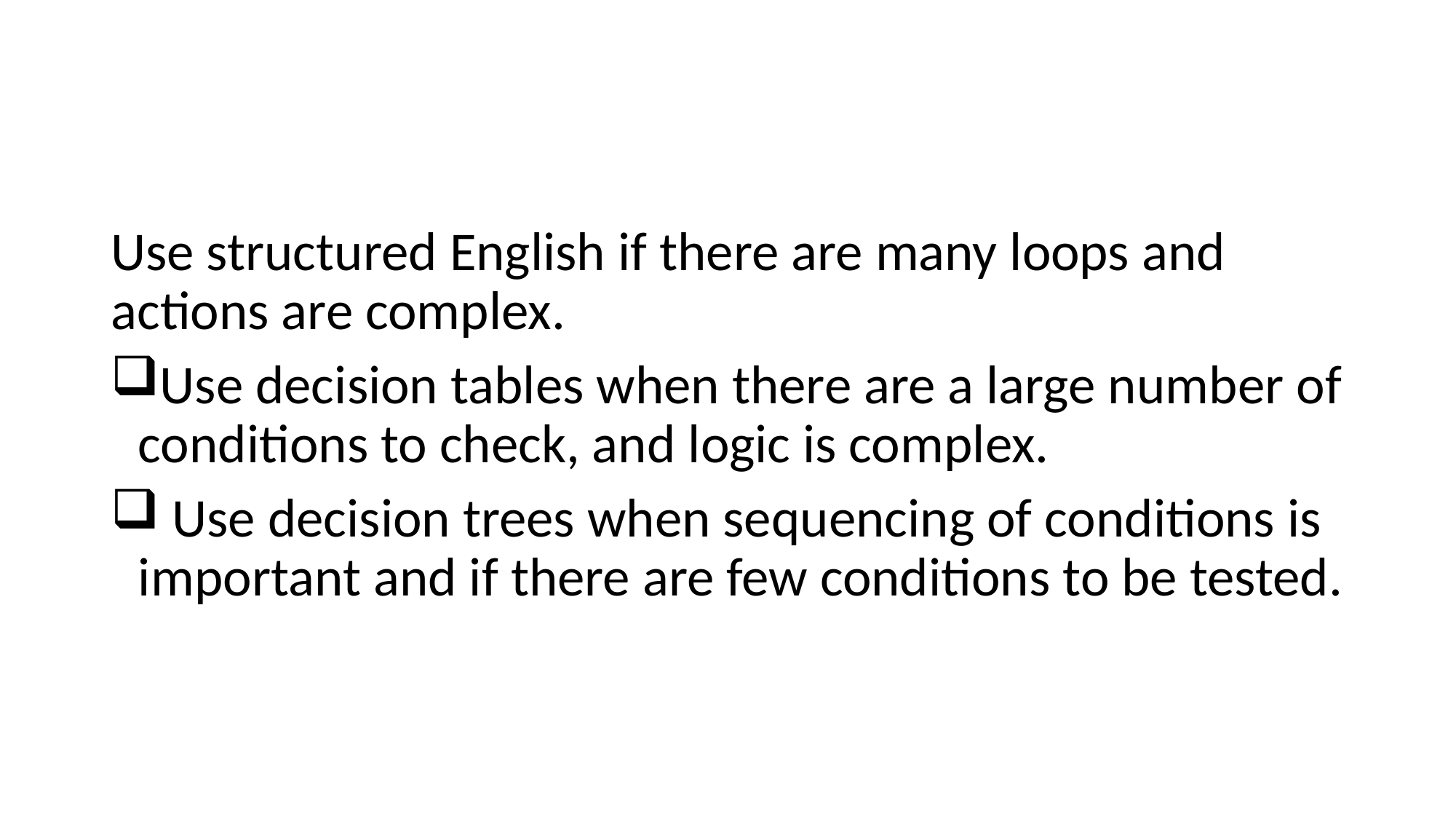

#
Use structured English if there are many loops and actions are complex.
Use decision tables when there are a large number of conditions to check, and logic is complex.
 Use decision trees when sequencing of conditions is important and if there are few conditions to be tested.